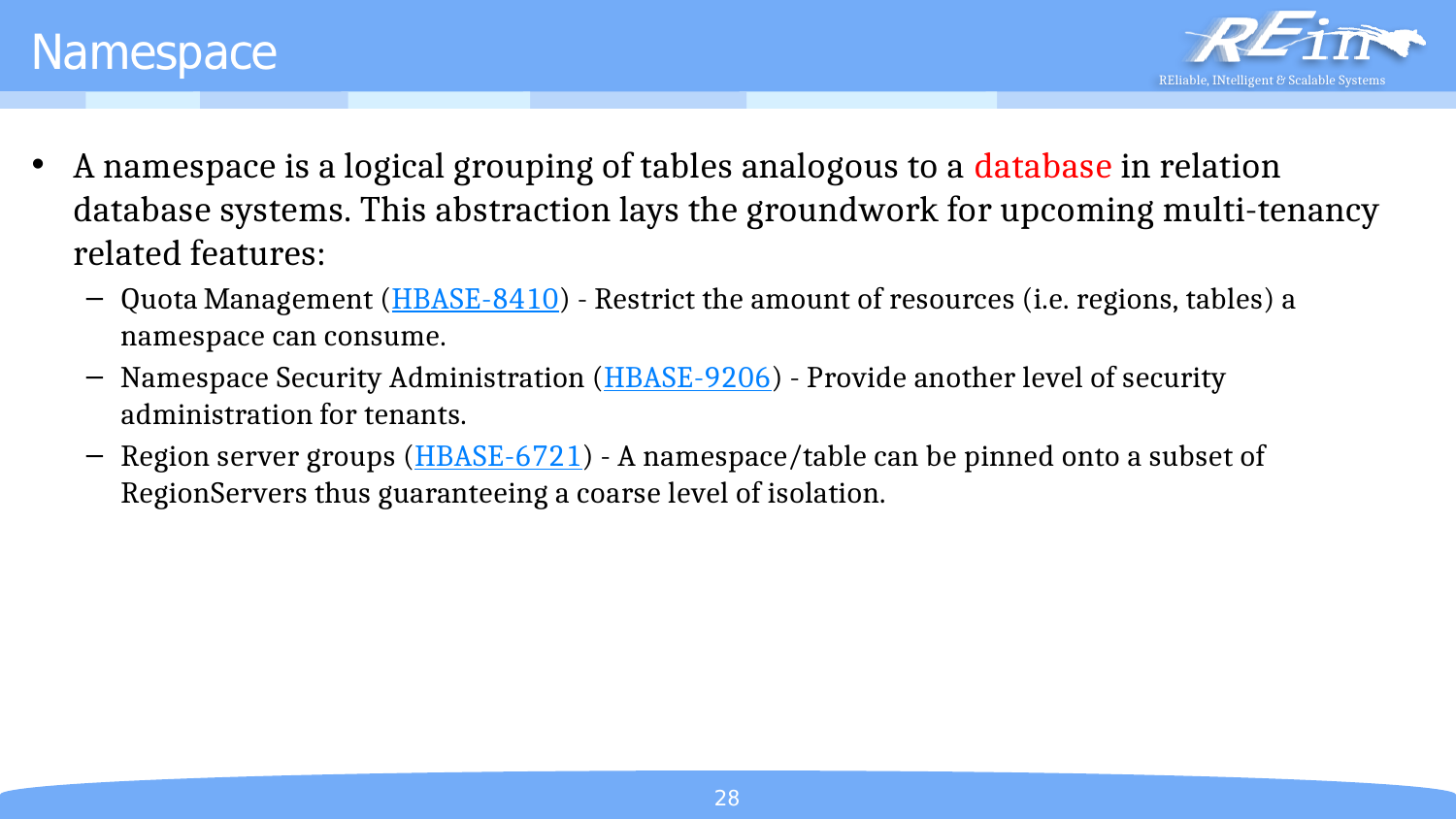

# Namespace
A namespace is a logical grouping of tables analogous to a database in relation database systems. This abstraction lays the groundwork for upcoming multi-tenancy related features:
Quota Management (HBASE-8410) - Restrict the amount of resources (i.e. regions, tables) a namespace can consume.
Namespace Security Administration (HBASE-9206) - Provide another level of security administration for tenants.
Region server groups (HBASE-6721) - A namespace/table can be pinned onto a subset of RegionServers thus guaranteeing a coarse level of isolation.

28